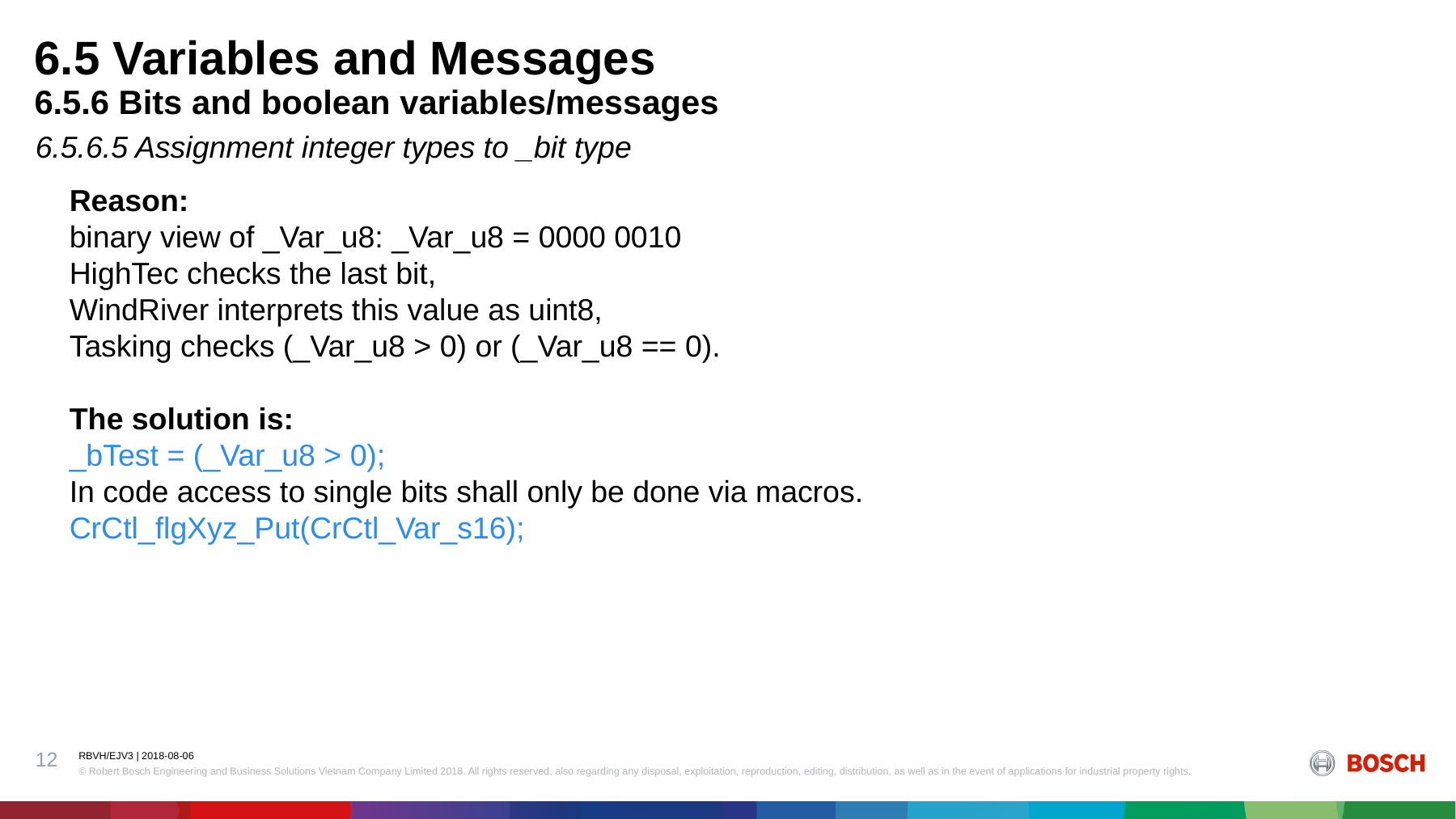

6.5 Variables and Messages

6.5.6 Bits and boolean variables/messages
6.5.6.5 Assignment integer types to _bit type

Reason:
binary view of _Var_u8: _Var_u8 = 0000 0010
HighTec checks the last bit,
WindRiver interprets this value as uint8,
Tasking checks (_Var_u8 > 0) or (_Var_u8 == 0).
The solution is:
_bTest = (_Var_u8 > 0);
In code access to single bits shall only be done via macros.
CrCtl_flgXyz_Put(CrCtl_Var_s16);
12
RBVH/EJV3 | 2018-08-06
© Robert Bosch Engineering and Business Solutions Vietnam Company Limited 2018. All rights reserved, also regarding any disposal, exploitation, reproduction, editing, distribution, as well as in the event of applications for industrial property rights.